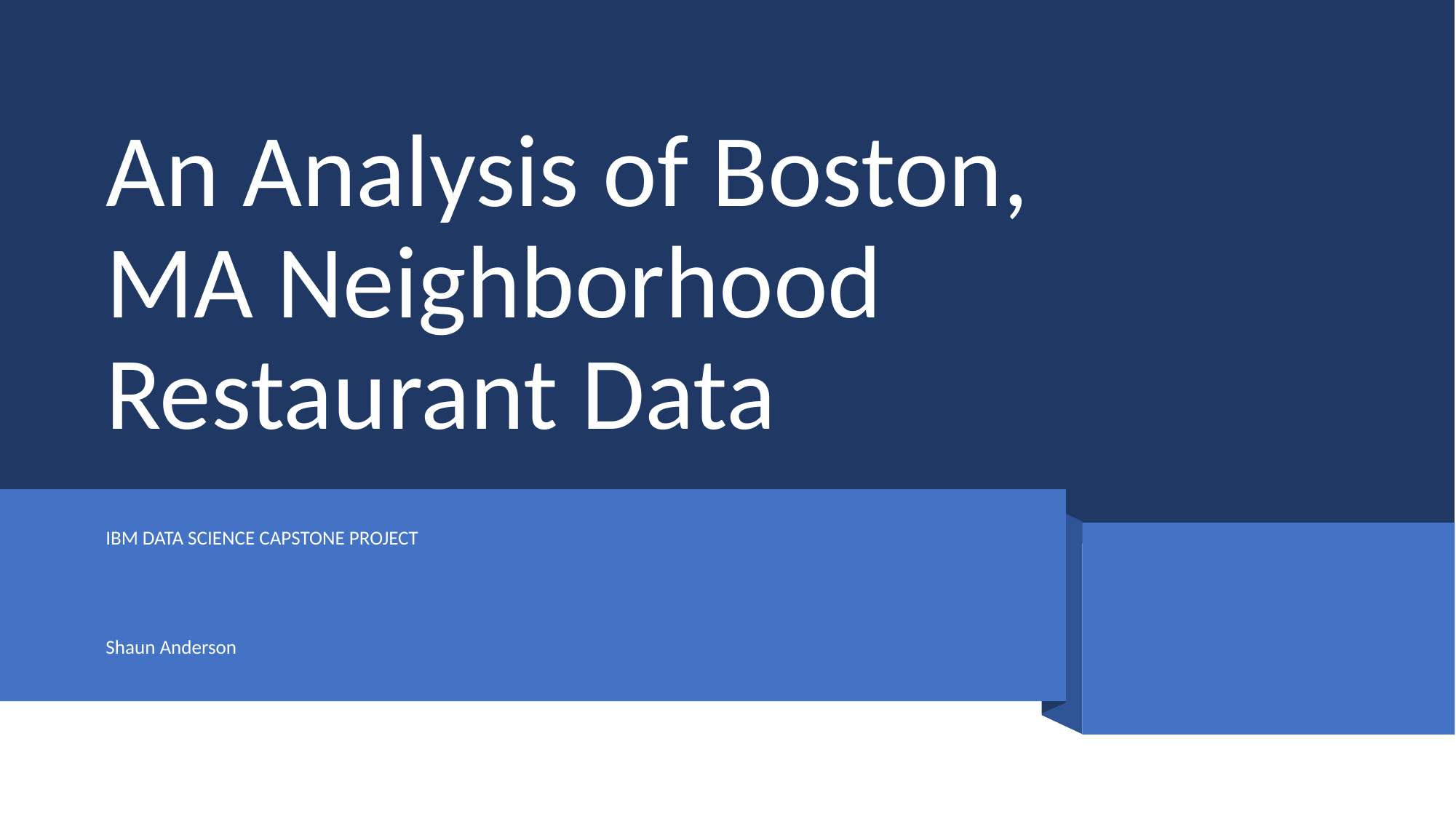

# An Analysis of Boston, MA Neighborhood Restaurant Data

IBM DATA SCIENCE CAPSTONE PROJECT

Shaun Anderson